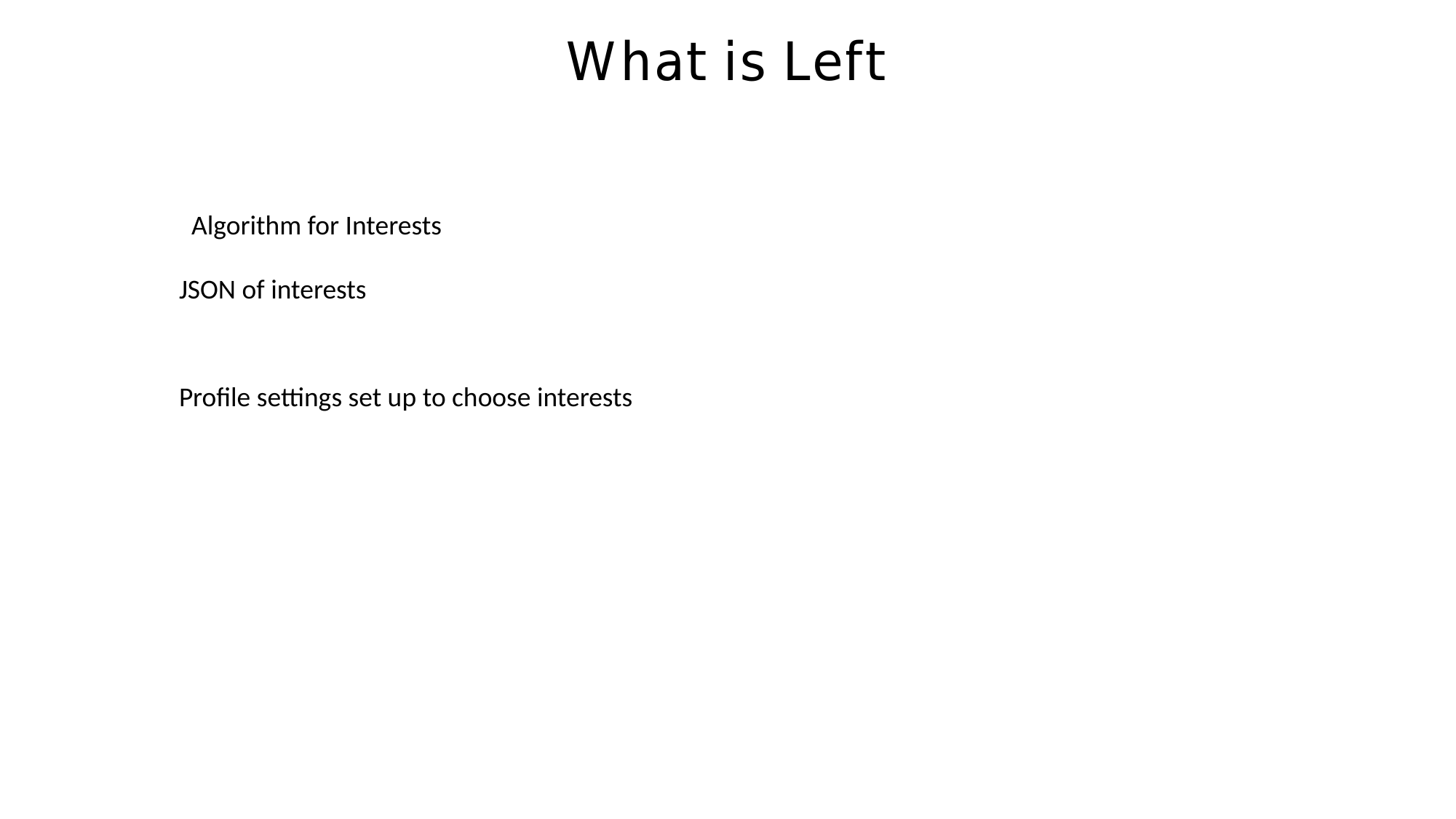

What is Left
Algorithm for Interests
JSON of interests
Profile settings set up to choose interests